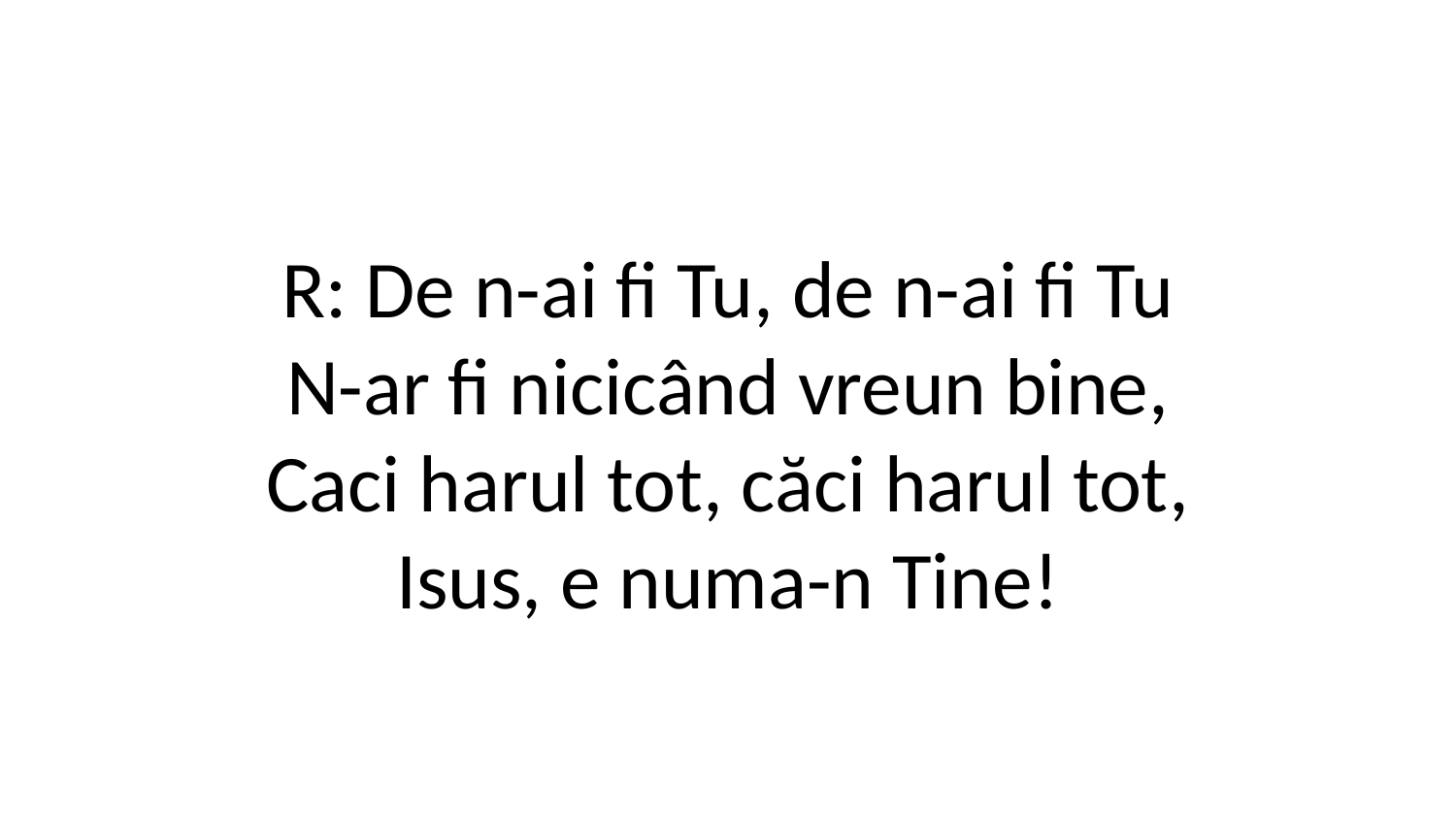

R: De n-ai fi Tu, de n-ai fi Tu
N-ar fi nicicând vreun bine,
Caci harul tot, căci harul tot,
Isus, e numa-n Tine!